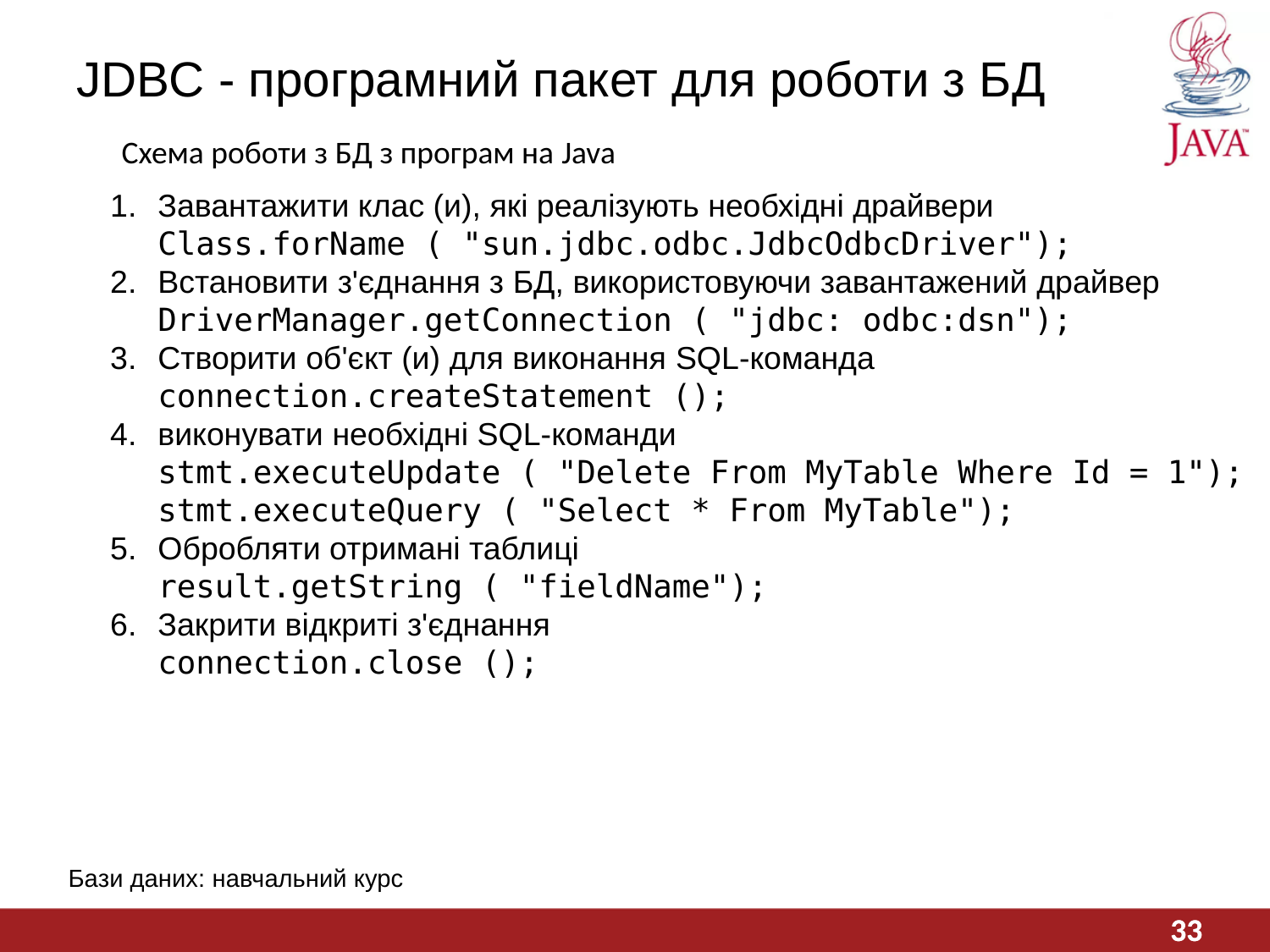

# JDBC - програмний пакет для роботи з БД
Схема роботи з БД з програм на Java
Завантажити клас (и), які реалізують необхідні драйвери
Class.forName ( "sun.jdbc.odbc.JdbcOdbcDriver");
Встановити з'єднання з БД, використовуючи завантажений драйвер
DriverManager.getConnection ( "jdbc: odbc:dsn");
Створити об'єкт (и) для виконання SQL-команда
connection.createStatement ();
виконувати необхідні SQL-команди
stmt.executeUpdate ( "Delete From MyTable Where Id = 1");
stmt.executeQuery ( "Select * From MyTable");
Обробляти отримані таблиці
result.getString ( "fieldName");
Закрити відкриті з'єднання
connection.close ();
Бази даних: навчальний курс